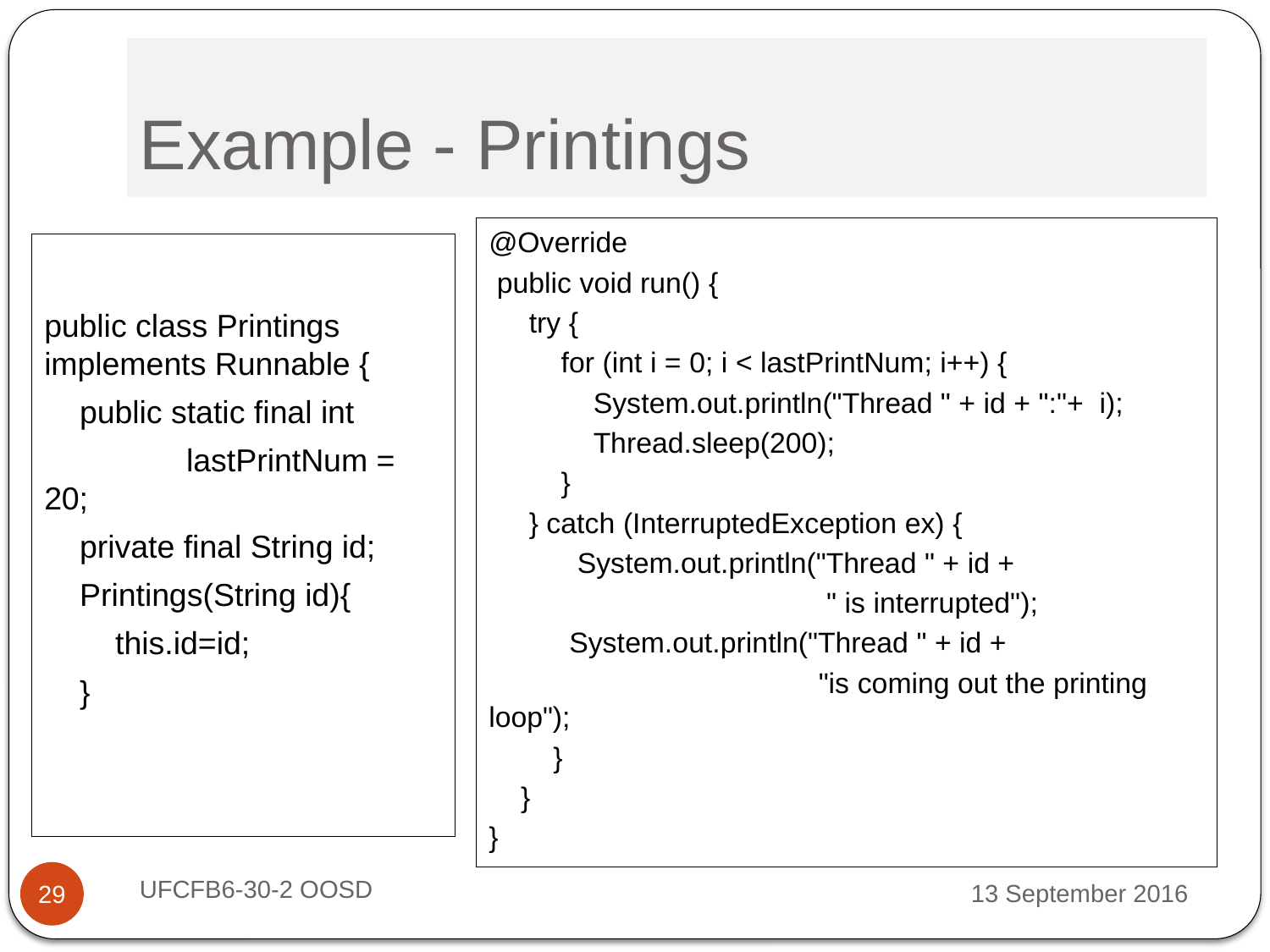

# Example - Printings
@Override
 public void run() {
     try {
         for (int i = 0; i < lastPrintNum; i++) {
             System.out.println("Thread " + id + ":"+  i);
             Thread.sleep(200);
         }
     } catch (InterruptedException ex) {
           System.out.println("Thread " + id +
                                          " is interrupted");
          System.out.println("Thread " + id +
                                         "is coming out the printing loop");
        }
    }
}

public class Printings implements Runnable {
    public static final int
                lastPrintNum = 20;
    private final String id;
    Printings(String id){
        this.id=id;
    }
UFCFB6-30-2 OOSD
13 September 2016
29